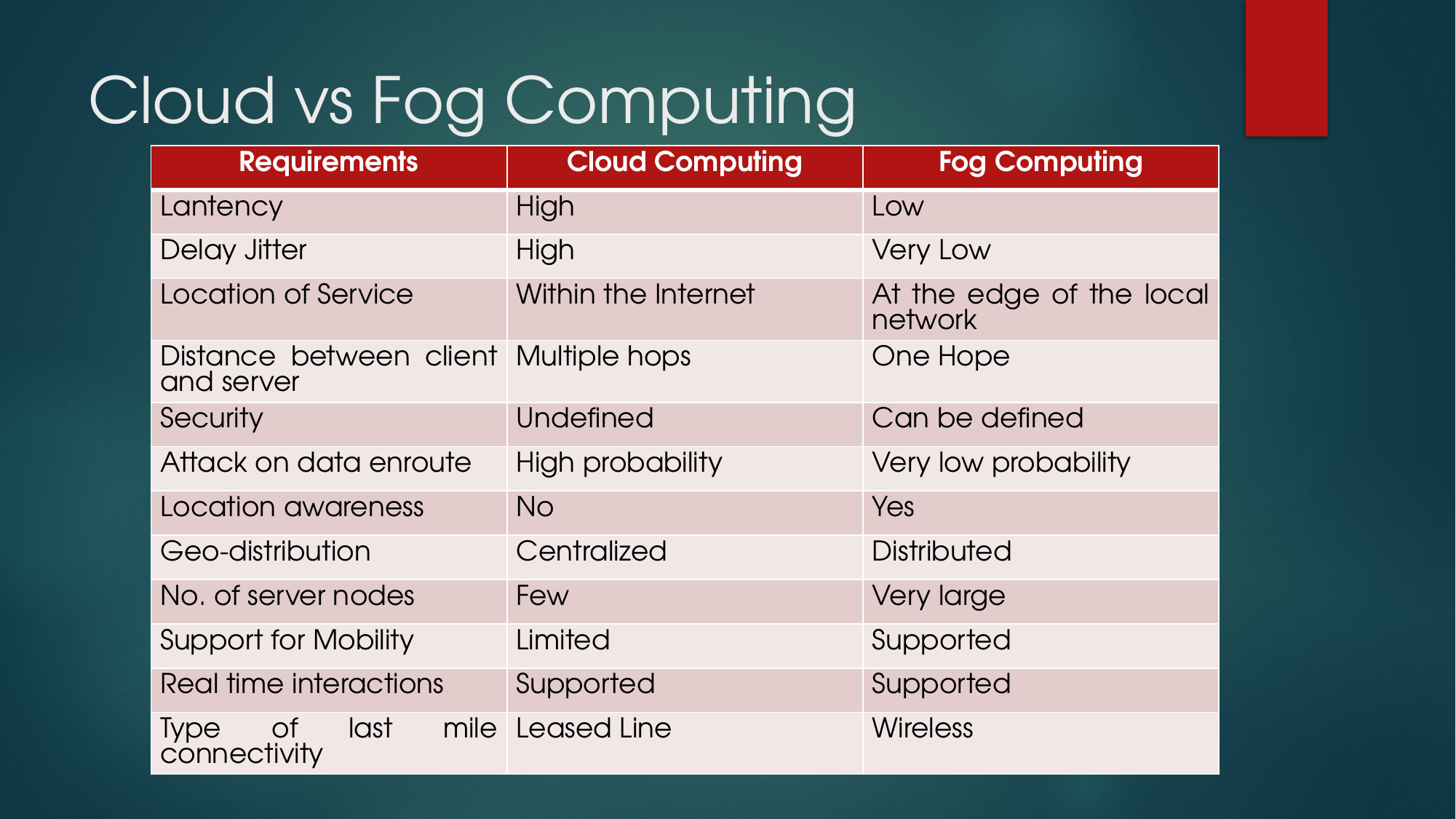

# Cloud vs Fog Computing
| Requirements | Cloud Computing | Fog Computing |
| --- | --- | --- |
| Lantency | High | Low |
| Delay Jitter | High | Very Low |
| Location of Service | Within the Internet | At the edge of the local network |
| Distance between client and server | Multiple hops | One Hope |
| Security | Undefined | Can be defined |
| Attack on data enroute | High probability | Very low probability |
| Location awareness | No | Yes |
| Geo-distribution | Centralized | Distributed |
| No. of server nodes | Few | Very large |
| Support for Mobility | Limited | Supported |
| Real time interactions | Supported | Supported |
| Type of last mile connectivity | Leased Line | Wireless |